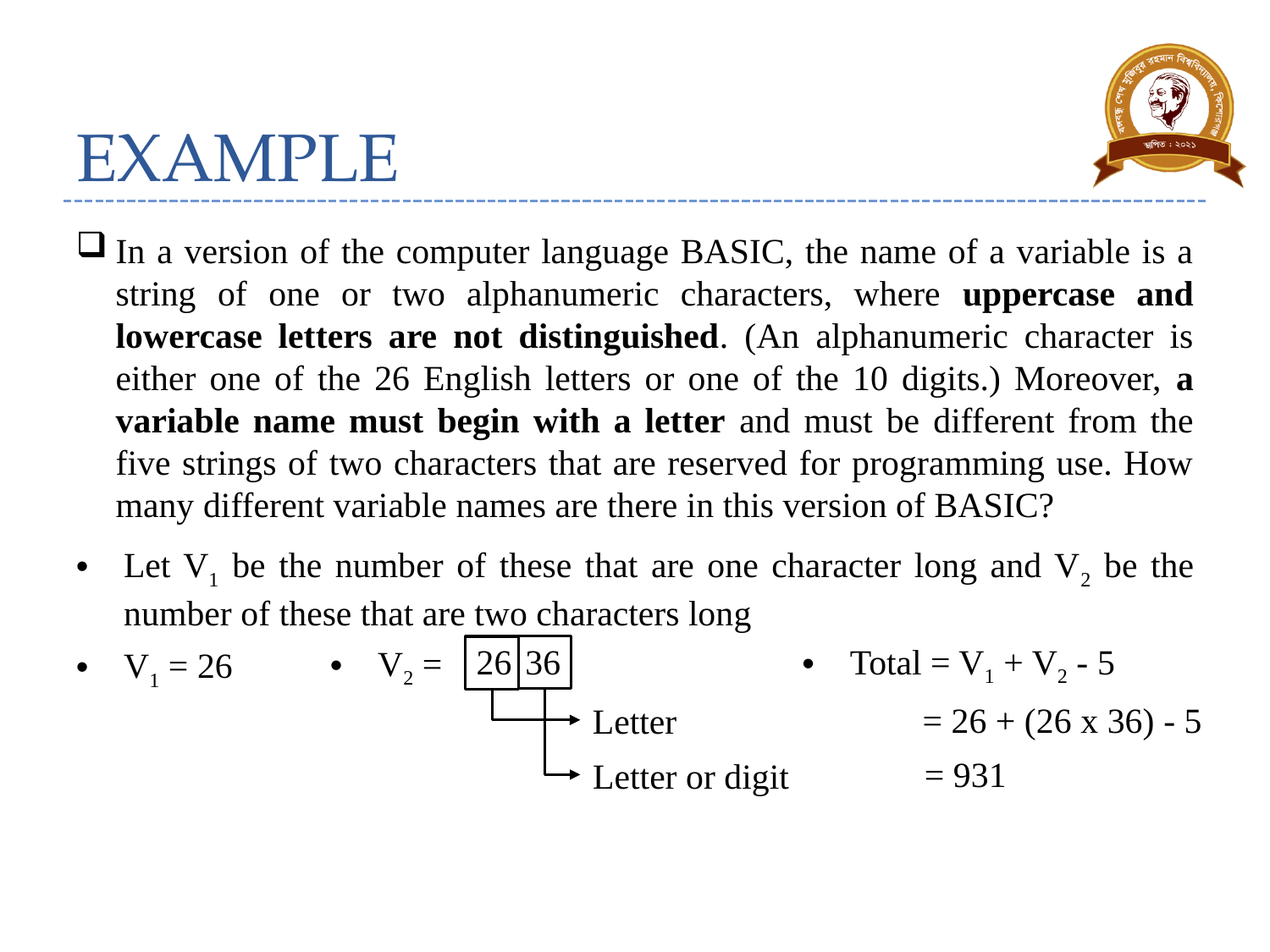

# EXAMPLE
In a version of the computer language BASIC, the name of a variable is a string of one or two alphanumeric characters, where uppercase and lowercase letters are not distinguished. (An alphanumeric character is either one of the 26 English letters or one of the 10 digits.) Moreover, a variable name must begin with a letter and must be different from the five strings of two characters that are reserved for programming use. How many different variable names are there in this version of BASIC?
Let V1 be the number of these that are one character long and V2 be the number of these that are two characters long
36
Total = V1 + V2 - 5
26
V2 =

V1 = 26
= 26 + (26 x 36) - 5
Letter
= 931
Letter or digit